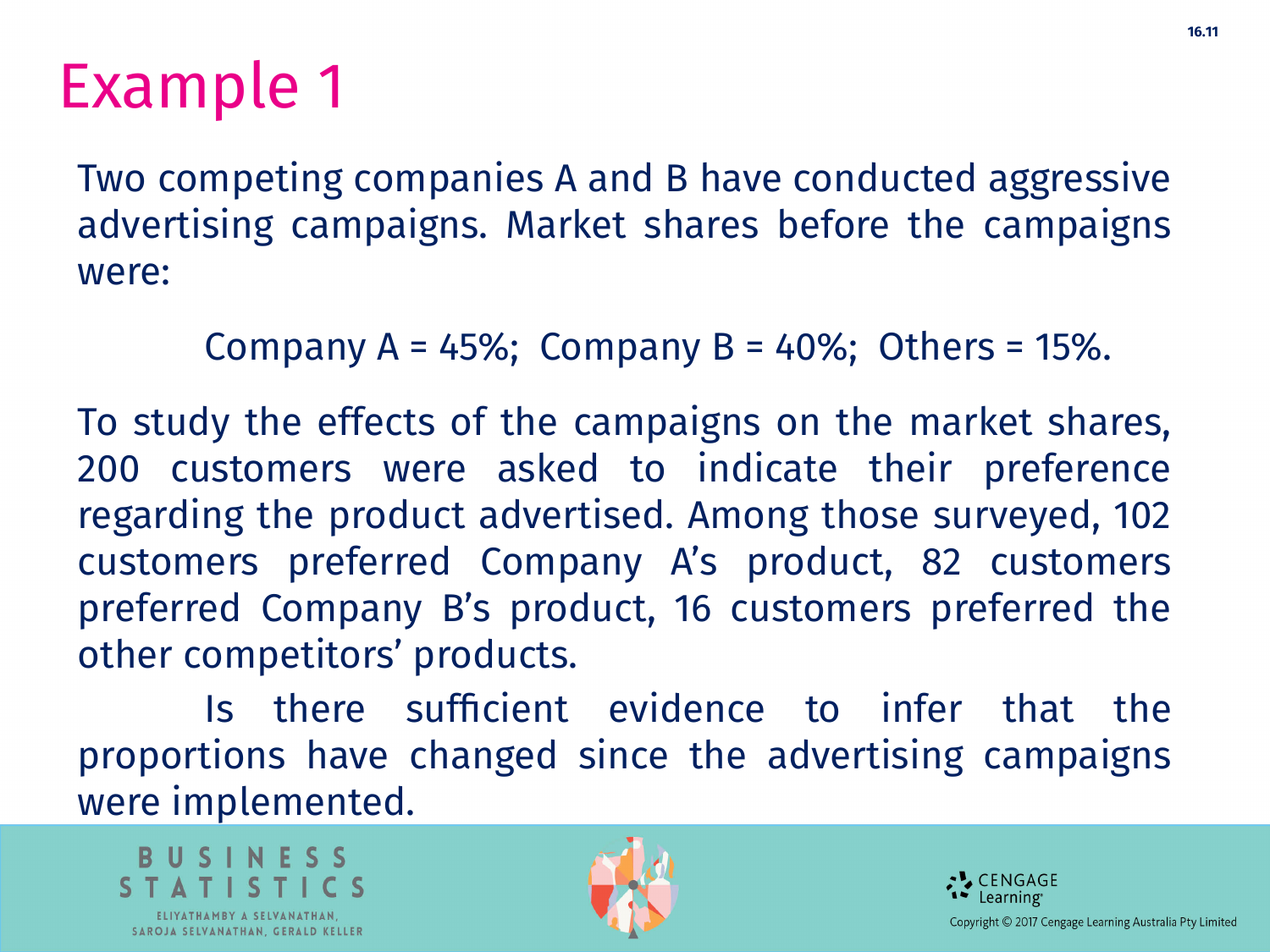

16.11
# Example 1
Two competing companies A and B have conducted aggressive advertising campaigns. Market shares before the campaigns were:
	Company A = 45%;  Company B = 40%;  Others = 15%.
To study the effects of the campaigns on the market shares, 200 customers were asked to indicate their preference regarding the product advertised. Among those surveyed, 102 customers preferred Company A’s product, 82 customers preferred Company B’s product, 16 customers preferred the other competitors’ products.
	Is there sufficient evidence to infer that the proportions have changed since the advertising campaigns were implemented.